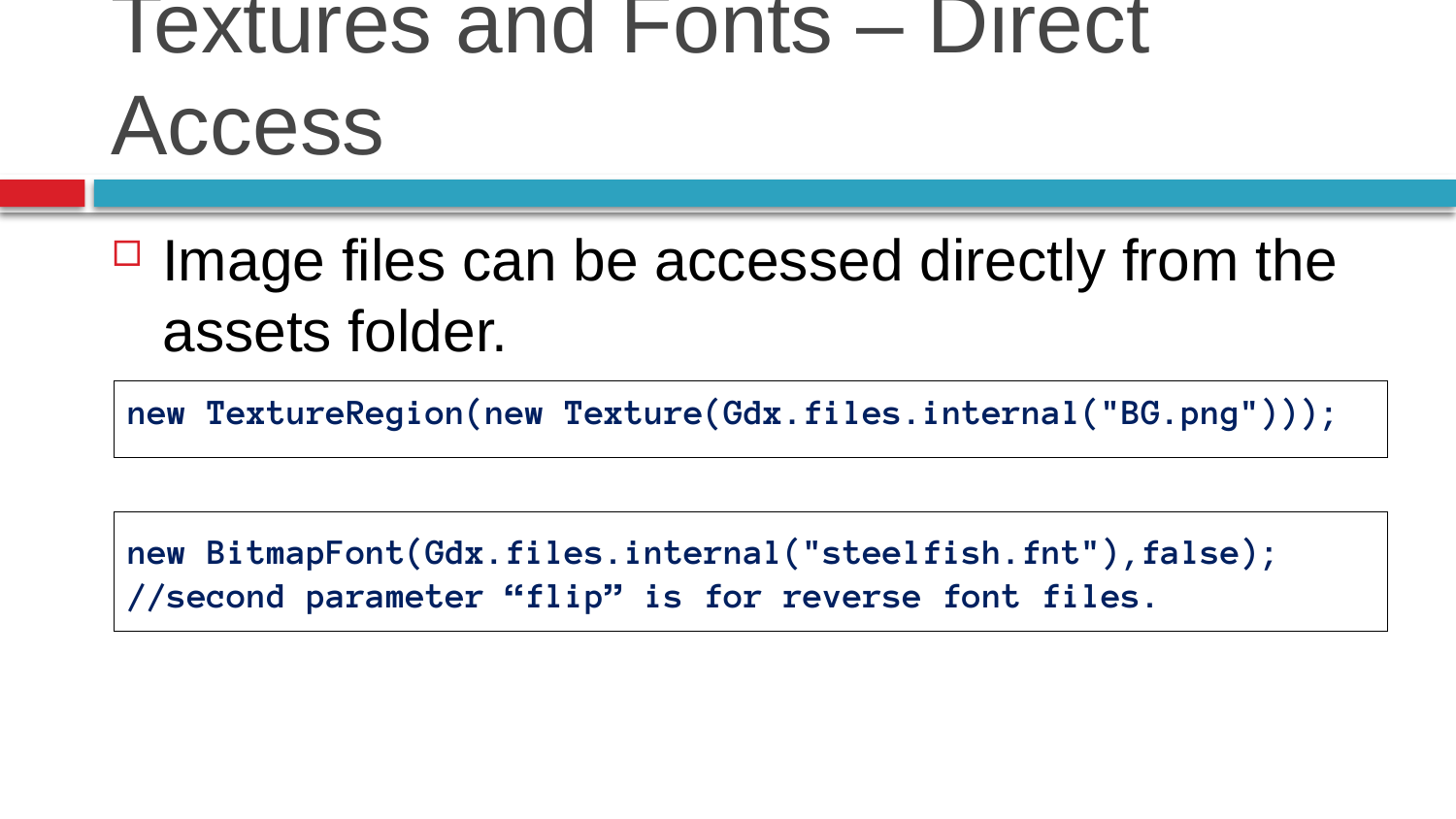

# Textures and Fonts – Direct Access
Image files can be accessed directly from the assets folder.

new TextureRegion(new Texture(Gdx.files.internal("BG.png")));

new BitmapFont(Gdx.files.internal("steelfish.fnt"),false);
//second parameter “flip” is for reverse font files.